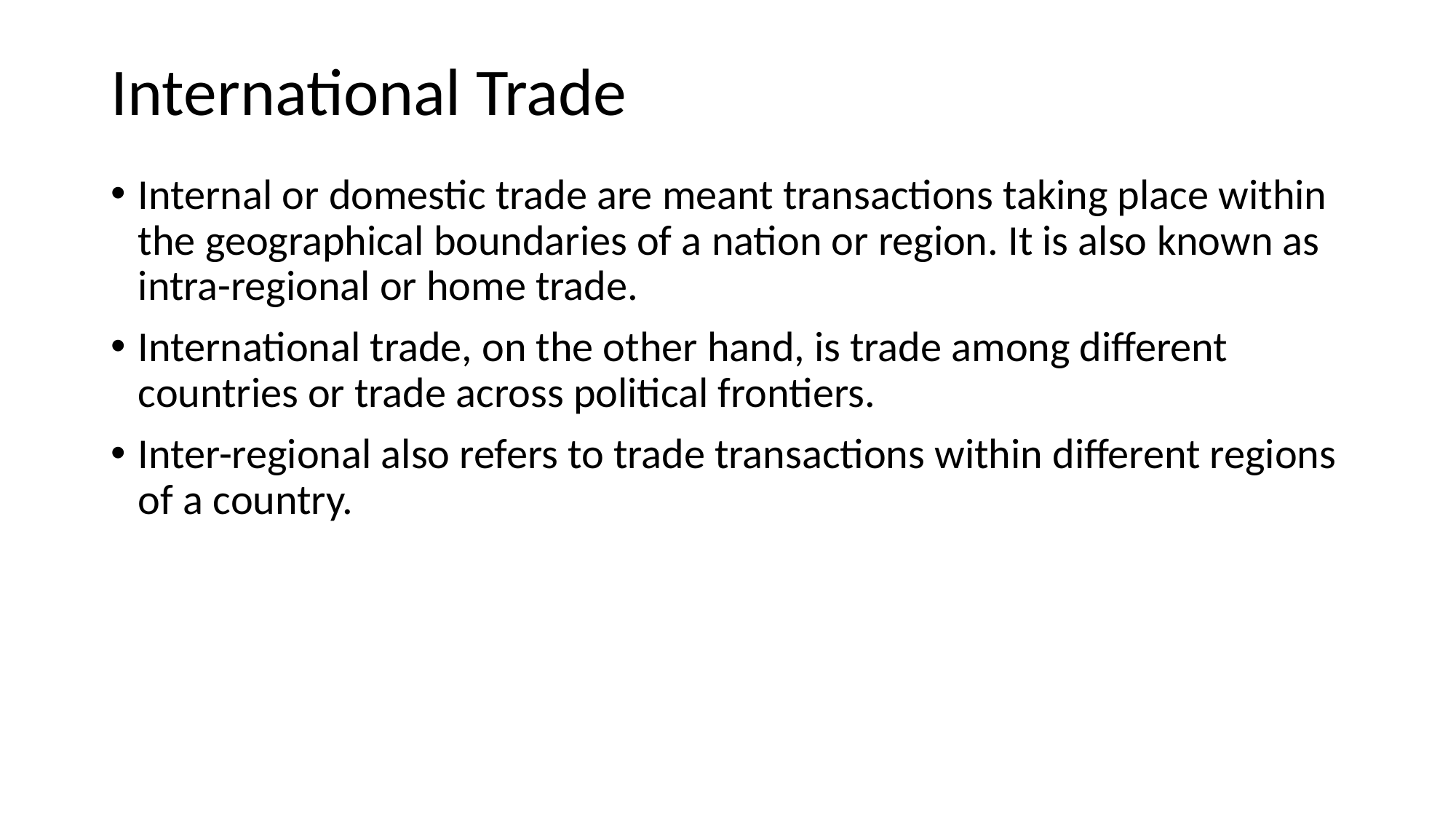

# International Trade
Internal or domestic trade are meant transactions taking place within the geographical boundaries of a nation or region. It is also known as intra-regional or home trade.
International trade, on the other hand, is trade among different countries or trade across political frontiers.
Inter-regional also refers to trade transactions within different regions of a country.